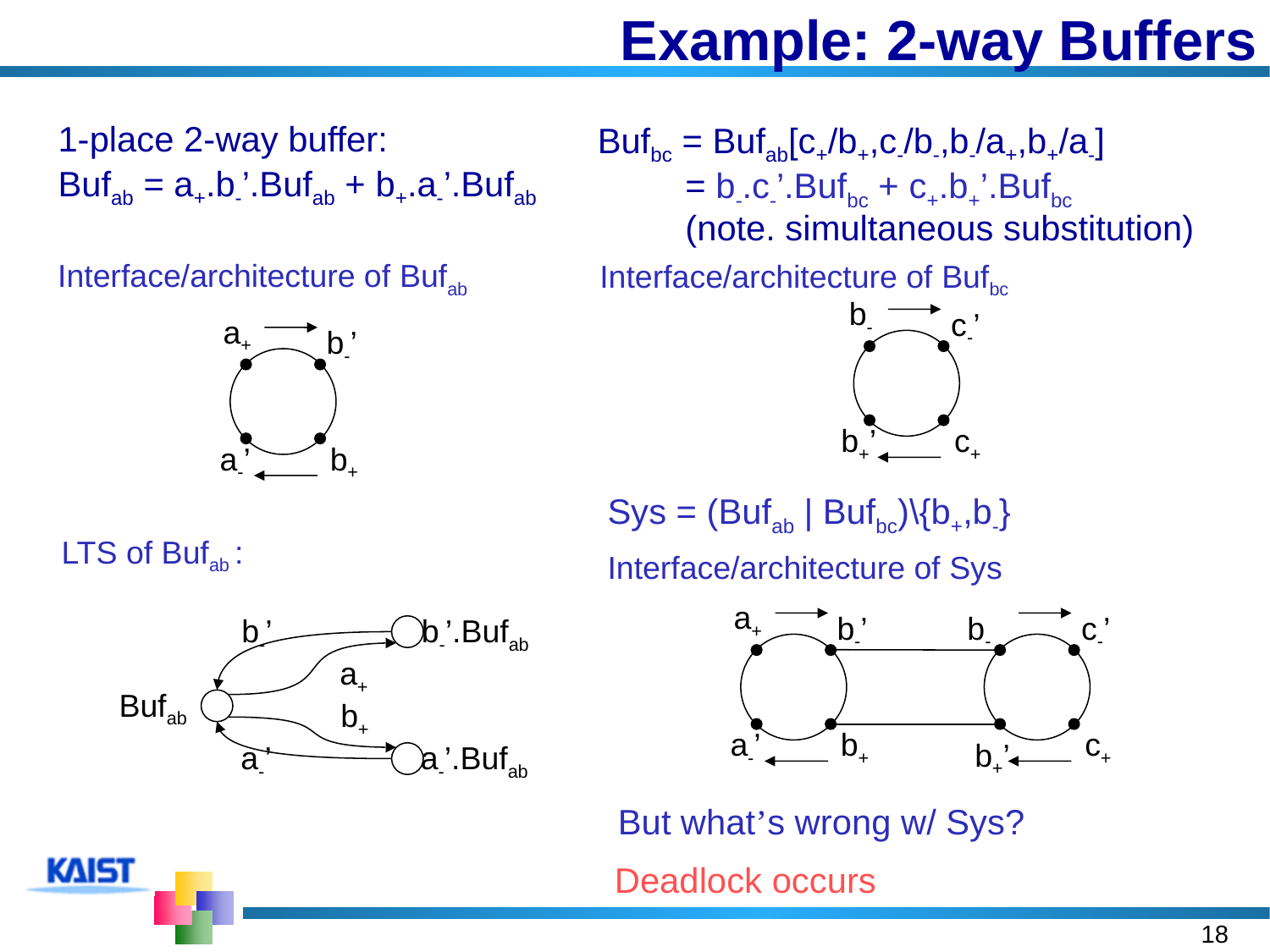

# Example: 2-way Buffers
Bufbc = Bufab[c+/b+,c-/b-,b-/a+,b+/a-]
         = b-.c-’.Bufbc + c+.b+’.Bufbc
         (note. simultaneous substitution)

1-place 2-way buffer:
Bufab = a+.b-’.Bufab + b+.a-’.Bufab

Interface/architecture of Bufab
Interface/architecture of Bufbc
b-
c-’

b+’
c+

a+
b-’

a-’
b+

Sys = (Bufab | Bufbc)\{b+,b-}
LTS of Bufab :
Interface/architecture of Sys
a+
b-’
b-
c-’
b-’
b-’.Bufab

a+
Bufab
b+

a-’
b+
c+

b+’
a-’
a-’.Bufab

But what’s wrong w/ Sys?
Deadlock occurs
18